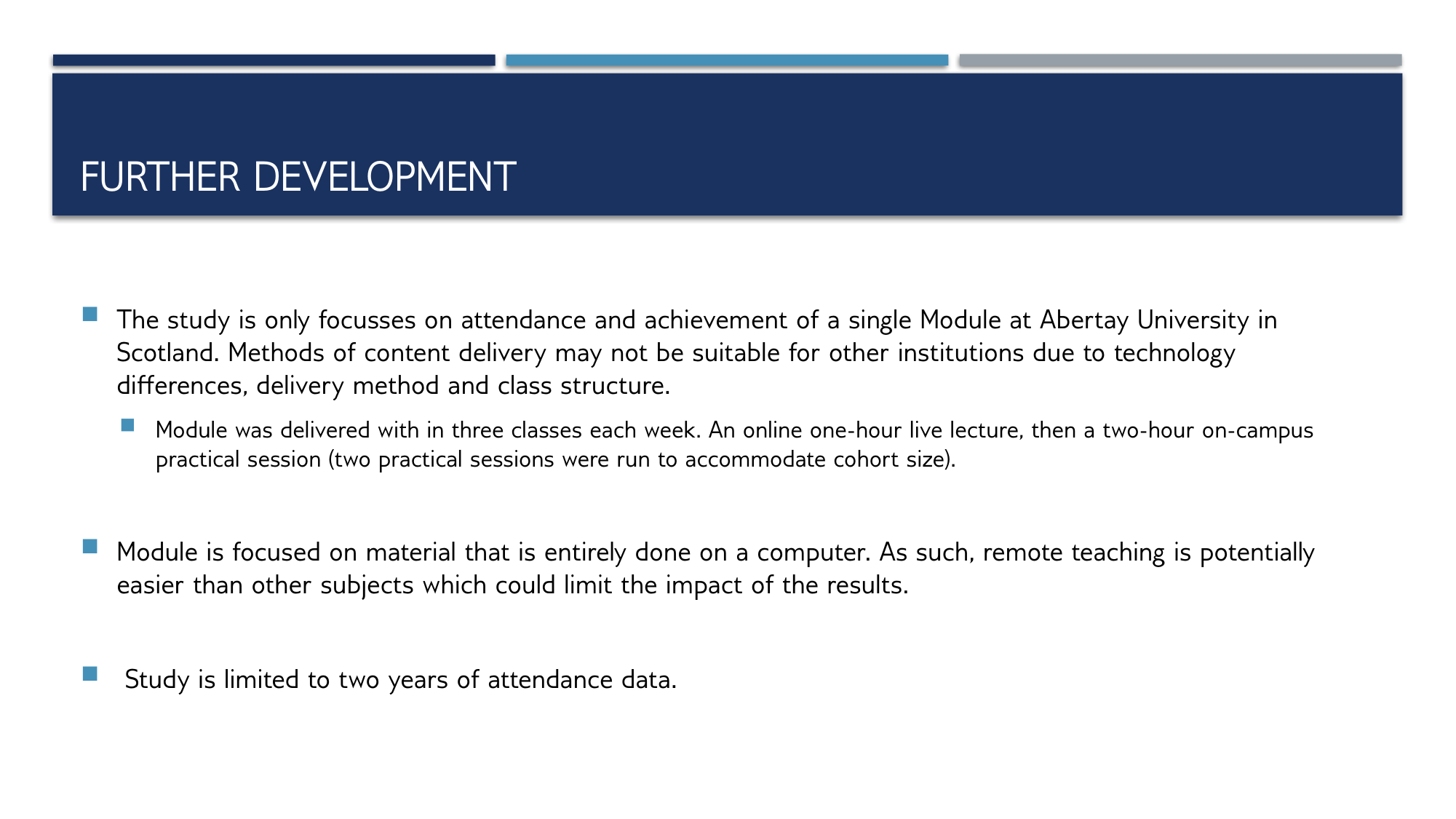

# FURTHER DEVELOPMENT
The study is only focusses on attendance and achievement of a single Module at Abertay University in Scotland. Methods of content delivery may not be suitable for other institutions due to technology differences, delivery method and class structure.
Module was delivered with in three classes each week. An online one-hour live lecture, then a two-hour on-campus practical session (two practical sessions were run to accommodate cohort size).

Module is focused on material that is entirely done on a computer. As such, remote teaching is potentially easier than other subjects which could limit the impact of the results.

 Study is limited to two years of attendance data.